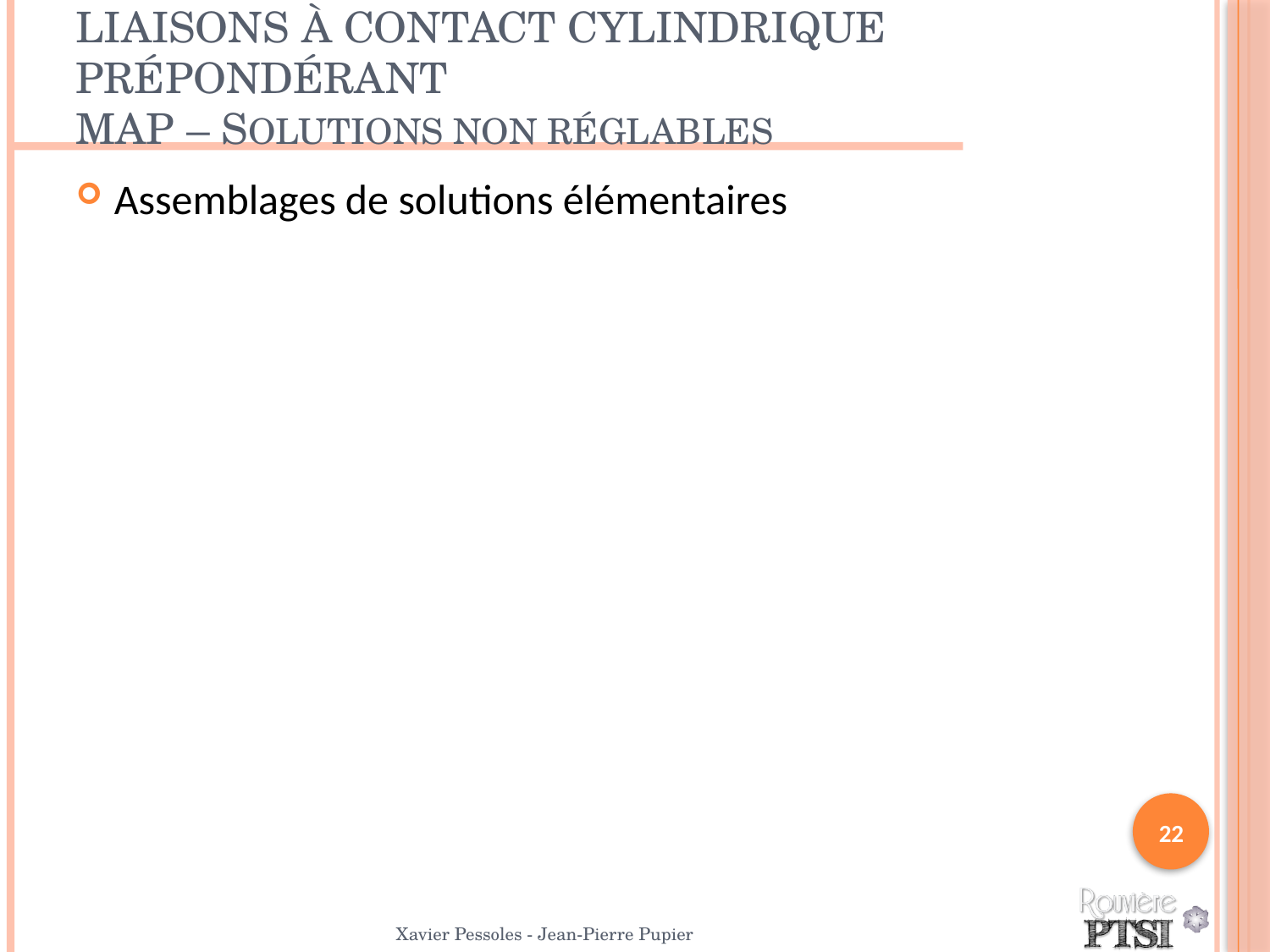

# Liaisons à contact cylindrique prépondérant MAP – Solutions non réglables
Assemblages de solutions élémentaires
22
Xavier Pessoles - Jean-Pierre Pupier